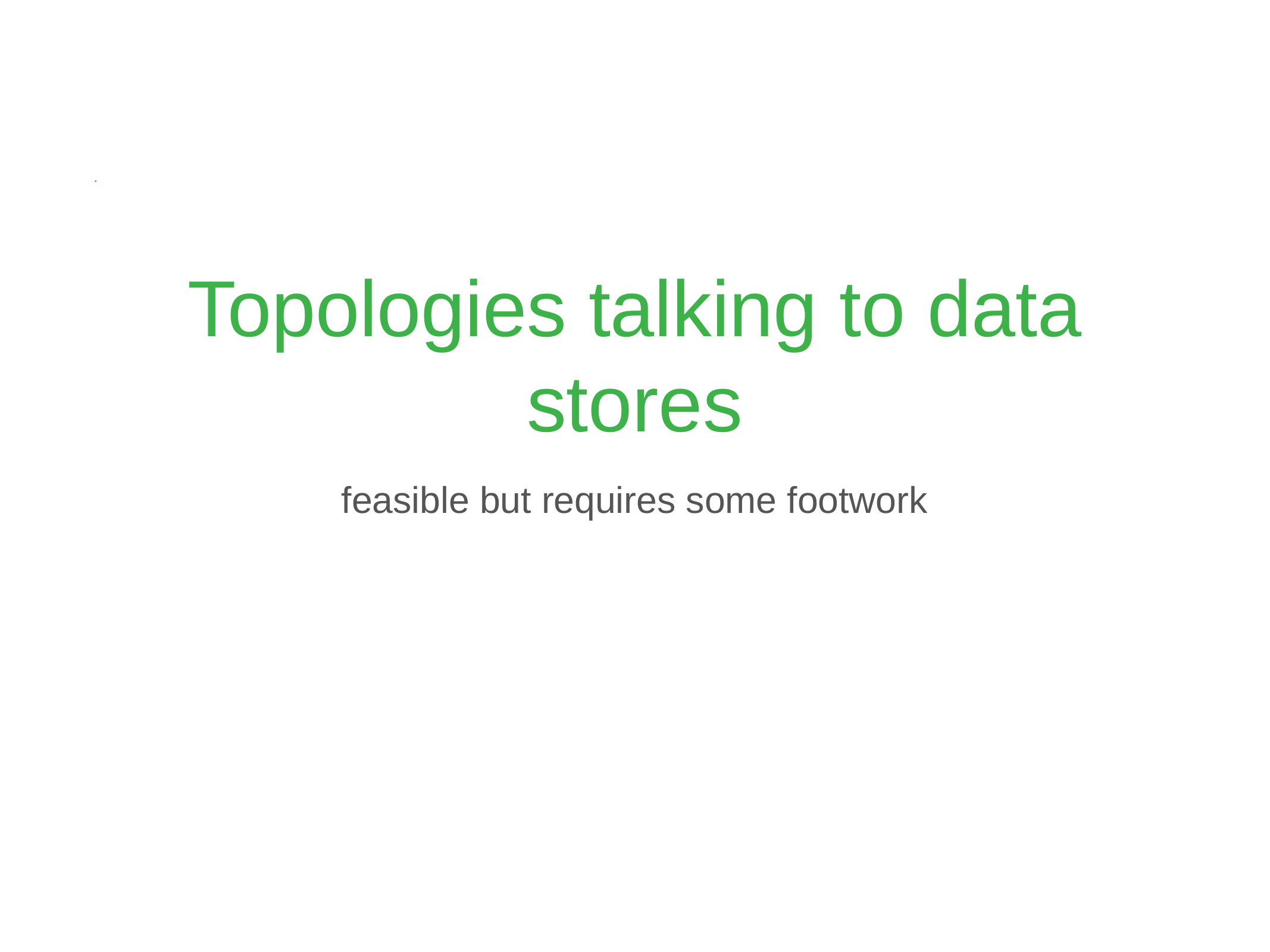

# Topologies talking to data stores
feasible but requires some footwork